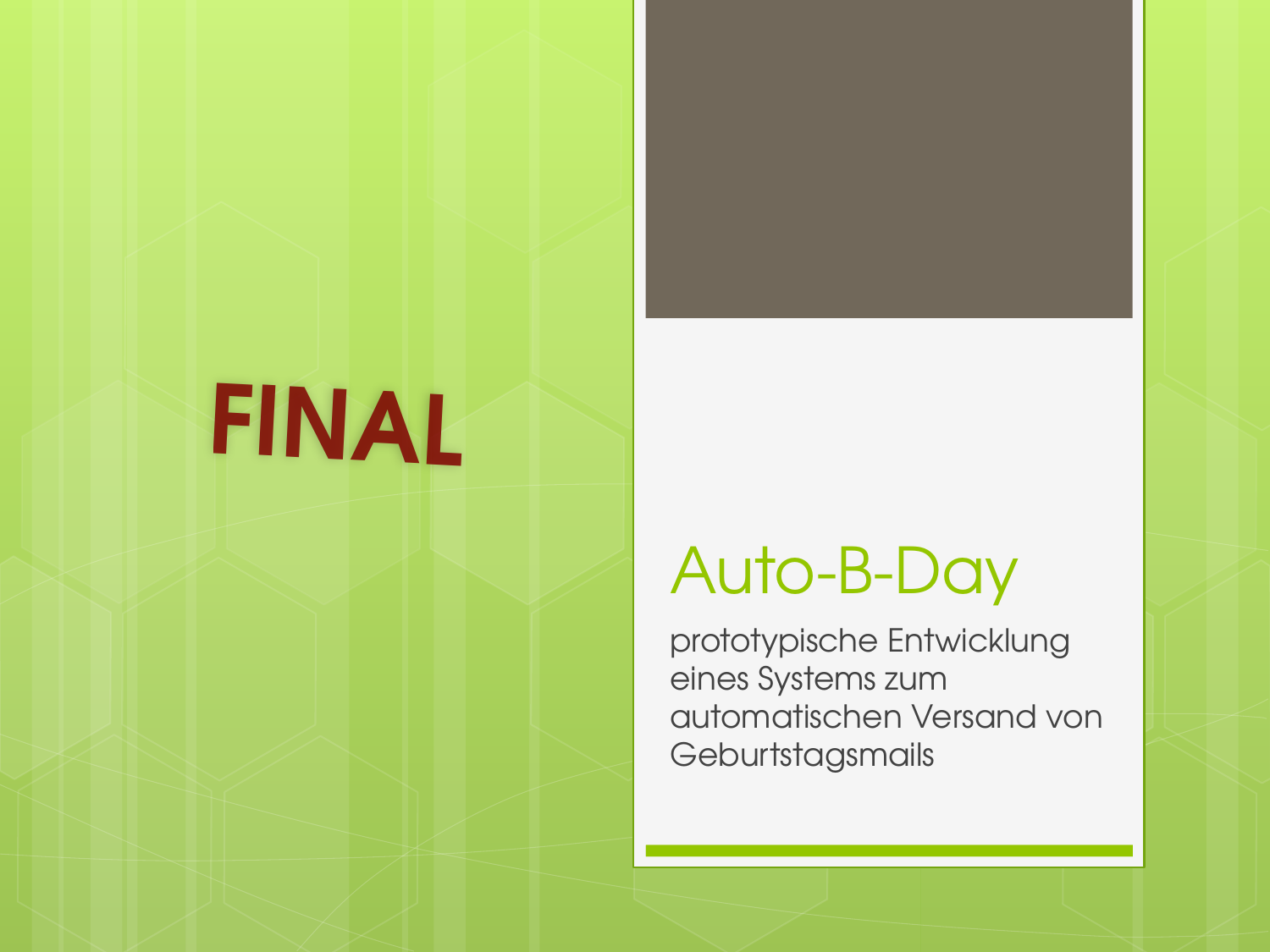

Final
# Auto-B-Day
prototypische Entwicklung eines Systems zum automatischen Versand von Geburtstagsmails